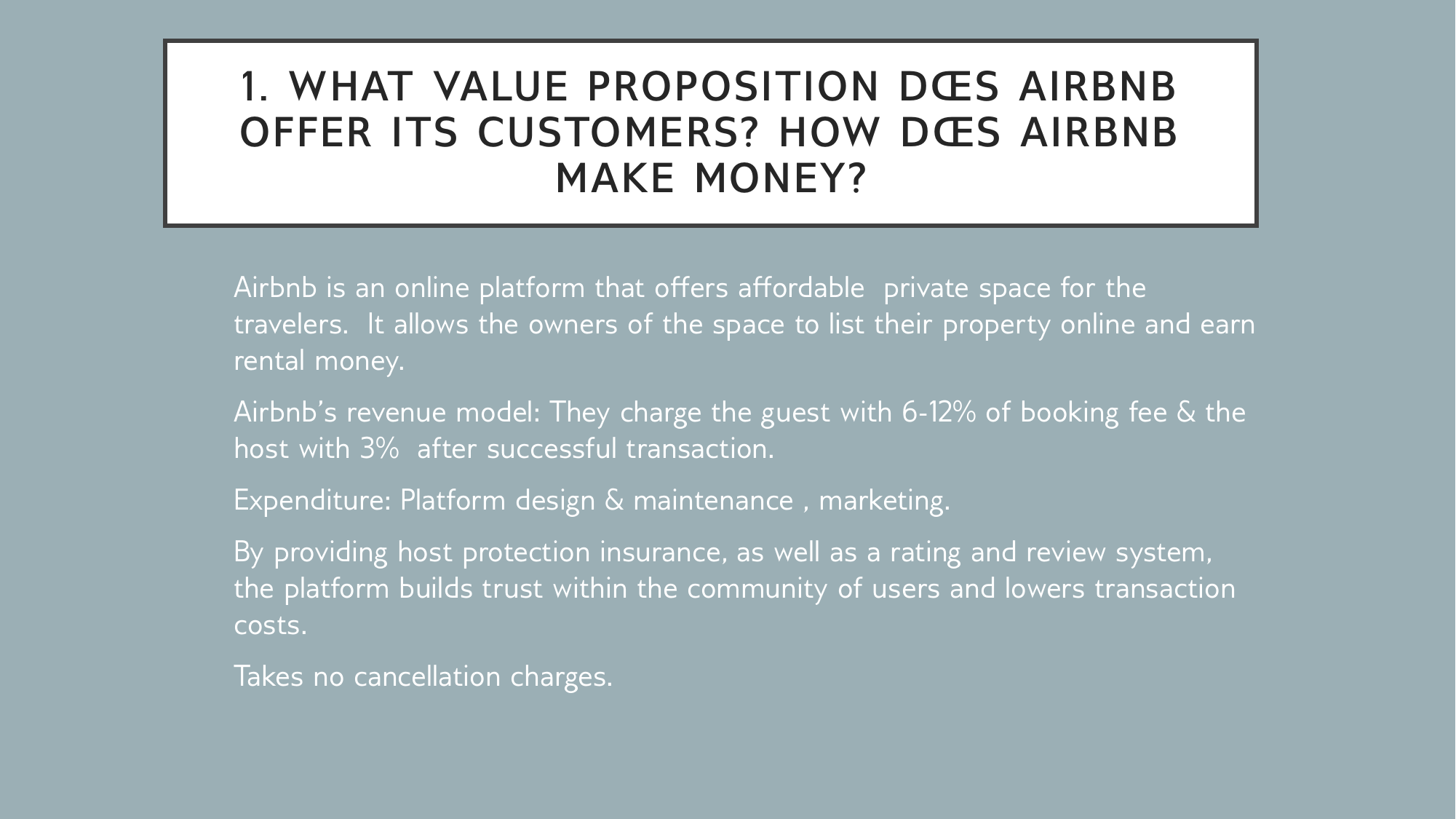

# 1. What value proposition does AirBnB offer its customers? How does AirBnB make money?
Airbnb is an online platform that offers affordable  private space for the travelers.  It allows the owners of the space to list their property online and earn rental money.
Airbnb’s revenue model: They charge the guest with 6-12% of booking fee & the host with 3%  after successful transaction.
Expenditure: Platform design & maintenance , marketing.
By providing host protection insurance, as well as a rating and review system, the platform builds trust within the community of users and lowers transaction costs.
Takes no cancellation charges.